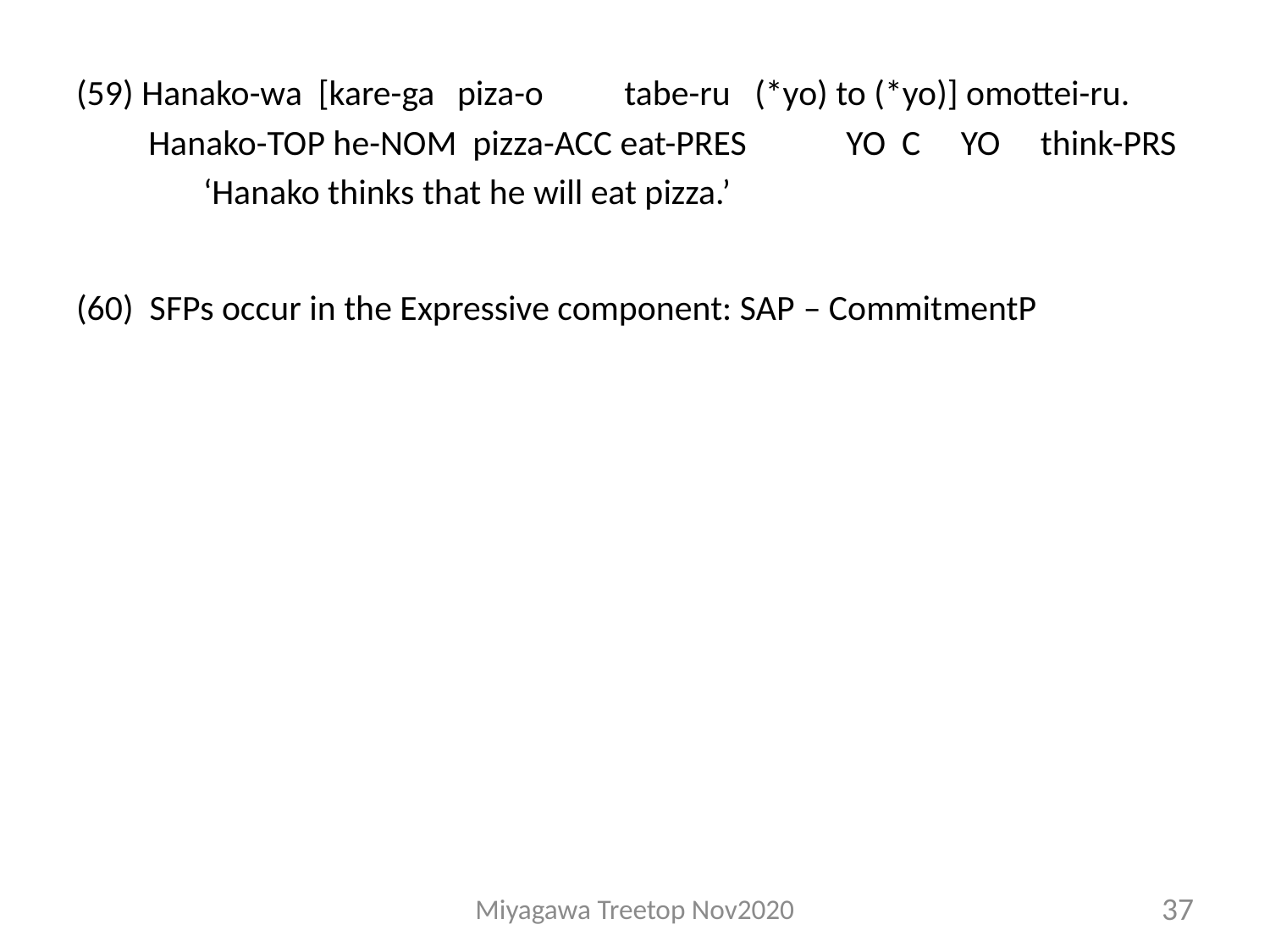

#
(59) Hanako-wa  [kare-ga 	piza-o 	     tabe-ru   (*yo) to (*yo)] omottei-ru.
         Hanako-TOP he-NOM  pizza-ACC eat-PRES	 YO  C     YO     think-PRS
	‘Hanako thinks that he will eat pizza.’

(60)  SFPs occur in the Expressive component: SAP – CommitmentP

Miyagawa Treetop Nov2020
37